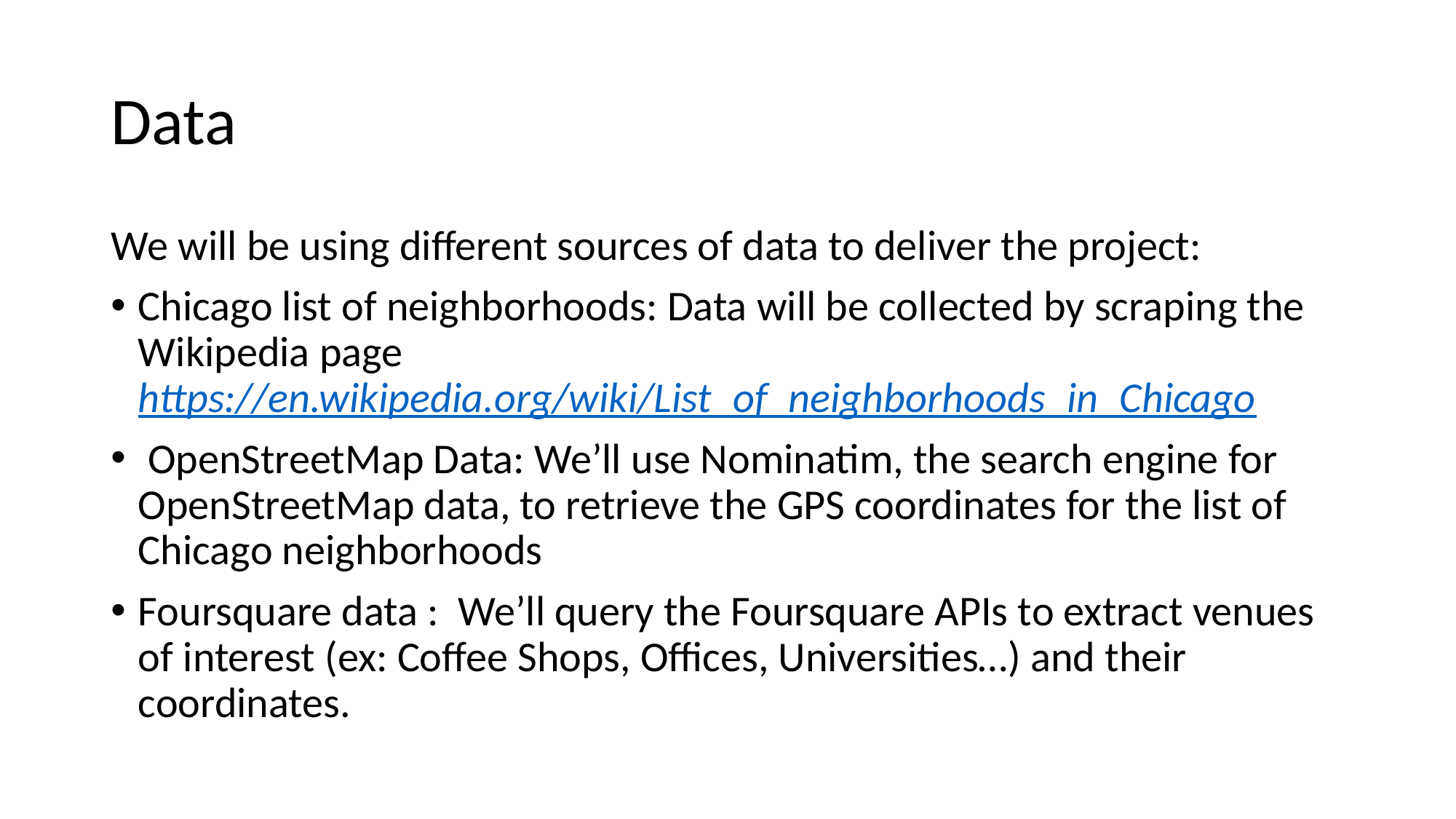

# Data
We will be using different sources of data to deliver the project:
Chicago list of neighborhoods: Data will be collected by scraping the Wikipedia page https://en.wikipedia.org/wiki/List_of_neighborhoods_in_Chicago
 OpenStreetMap Data: We’ll use Nominatim, the search engine for OpenStreetMap data, to retrieve the GPS coordinates for the list of Chicago neighborhoods
Foursquare data :  We’ll query the Foursquare APIs to extract venues of interest (ex: Coffee Shops, Offices, Universities…) and their coordinates.